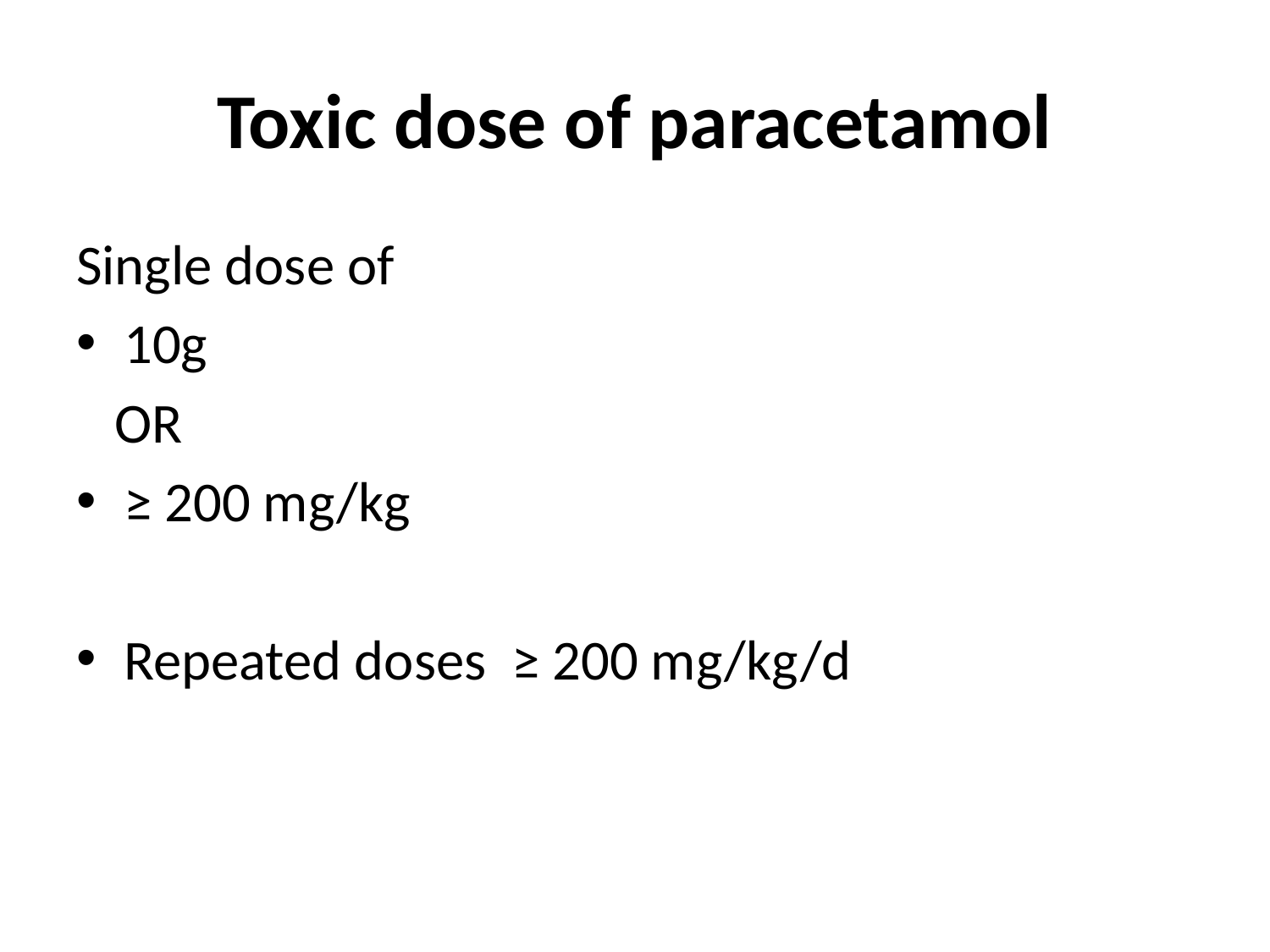

# Toxic dose of paracetamol
Single dose of
10g
   OR
≥ 200 mg/kg

Repeated doses  ≥ 200 mg/kg/d